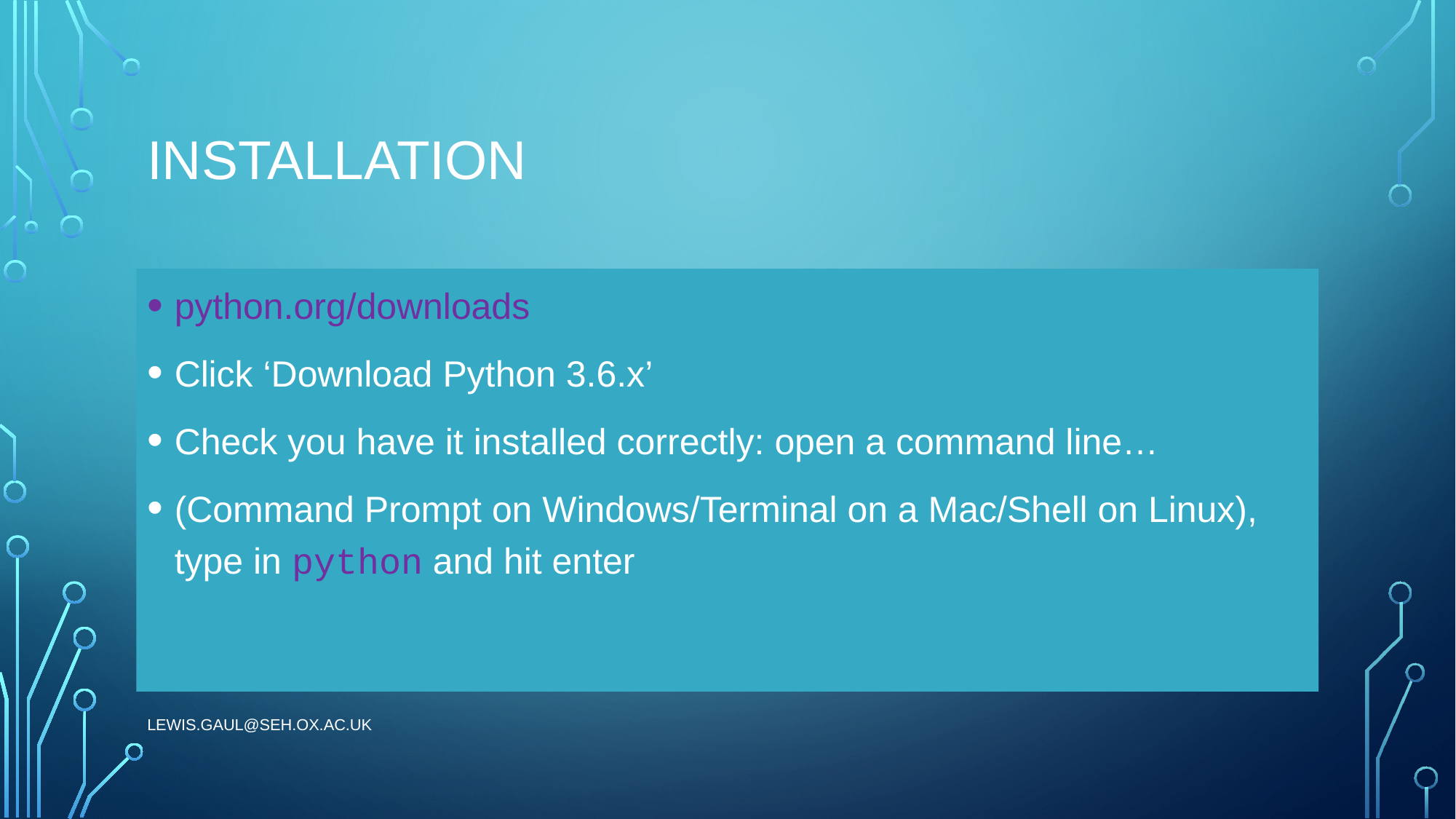

# Installation
python.org/downloads
Click ‘Download Python 3.6.x’
Check you have it installed correctly: open a command line…
(Command Prompt on Windows/Terminal on a Mac/Shell on Linux), type in python and hit enter
lewis.gaul@seh.ox.ac.uk